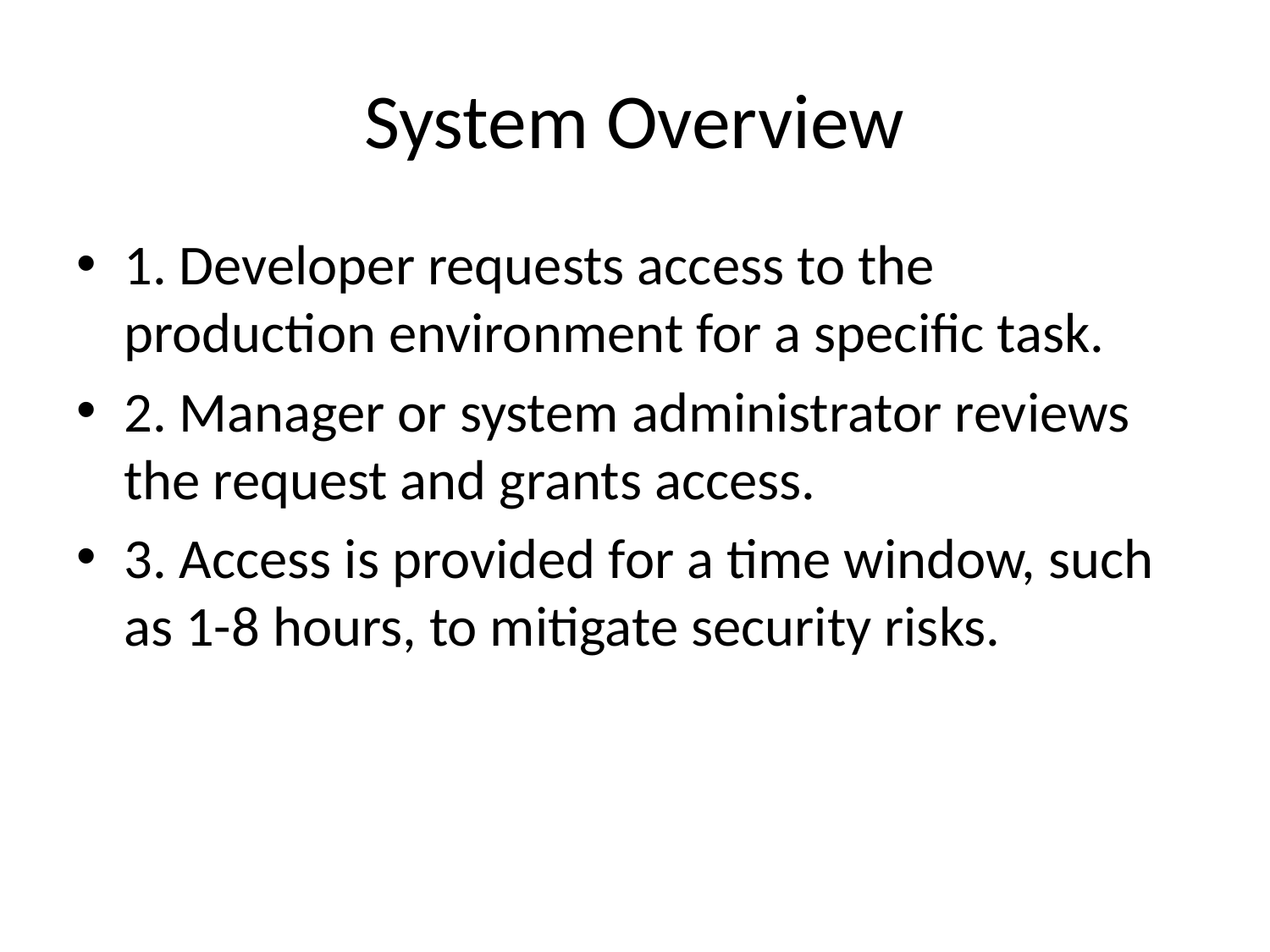

# System Overview
1. Developer requests access to the production environment for a specific task.
2. Manager or system administrator reviews the request and grants access.
3. Access is provided for a time window, such as 1-8 hours, to mitigate security risks.